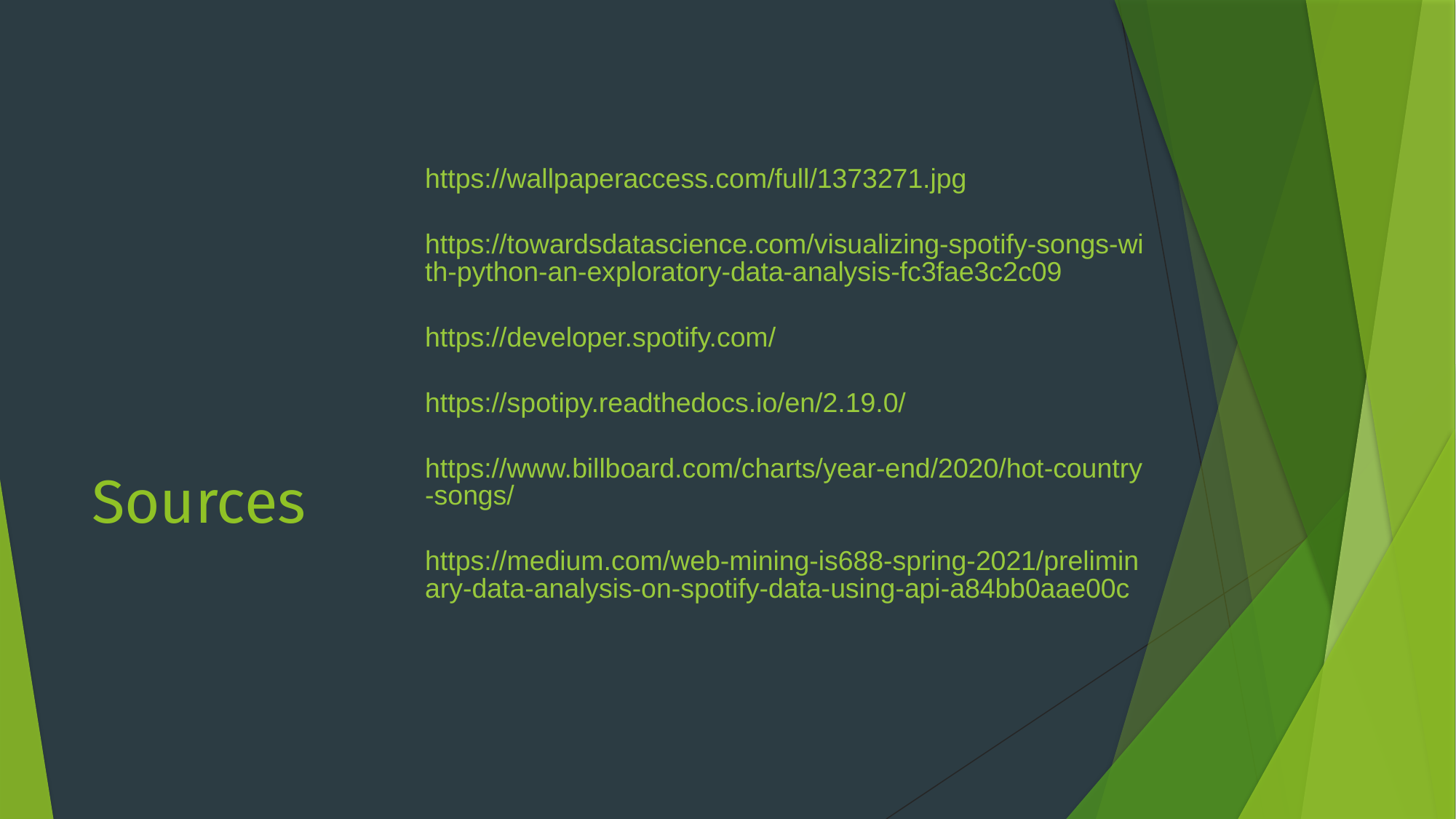

https://wallpaperaccess.com/full/1373271.jpg

https://towardsdatascience.com/visualizing-spotify-songs-with-python-an-exploratory-data-analysis-fc3fae3c2c09

https://developer.spotify.com/

https://spotipy.readthedocs.io/en/2.19.0/

https://www.billboard.com/charts/year-end/2020/hot-country-songs/

https://medium.com/web-mining-is688-spring-2021/preliminary-data-analysis-on-spotify-data-using-api-a84bb0aae00c
# Sources